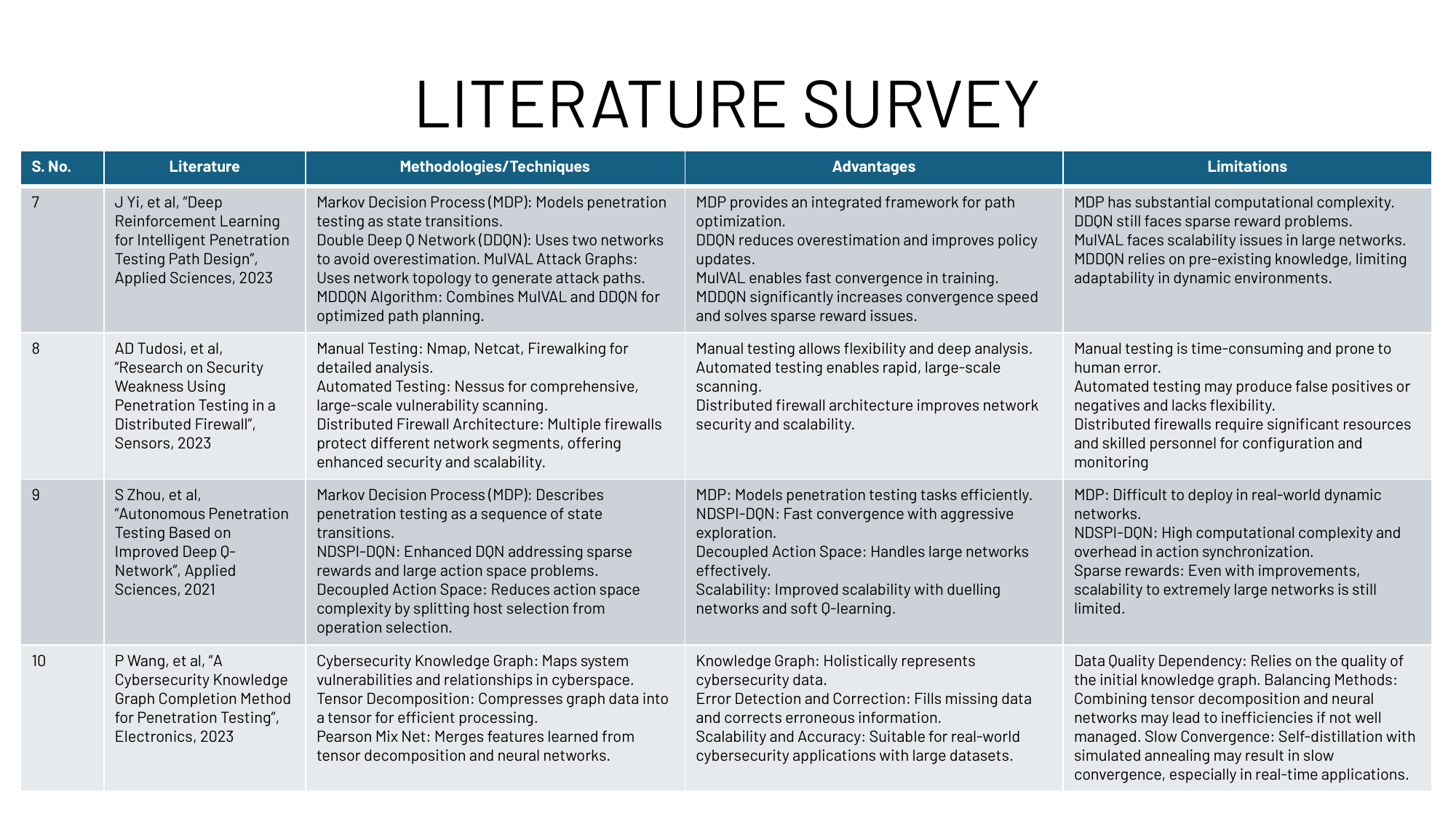

# LITERATURE SURVEY
| S. No. | Literature | Methodologies/Techniques | Advantages | Limitations |
| --- | --- | --- | --- | --- |
| 7 | J Yi, et al, “Deep Reinforcement Learning for Intelligent Penetration Testing Path Design”, Applied Sciences, 2023 | Markov Decision Process (MDP): Models penetration testing as state transitions. Double Deep Q Network (DDQN): Uses two networks to avoid overestimation. MulVAL Attack Graphs: Uses network topology to generate attack paths. MDDQN Algorithm: Combines MulVAL and DDQN for optimized path planning. | MDP provides an integrated framework for path optimization. DDQN reduces overestimation and improves policy updates. MulVAL enables fast convergence in training. MDDQN significantly increases convergence speed and solves sparse reward issues. | MDP has substantial computational complexity. DDQN still faces sparse reward problems. MulVAL faces scalability issues in large networks. MDDQN relies on pre-existing knowledge, limiting adaptability in dynamic environments. |
| 8 | AD Tudosi, et al, “Research on Security Weakness Using Penetration Testing in a Distributed Firewall”, Sensors, 2023 | Manual Testing: Nmap, Netcat, Firewalking for detailed analysis. Automated Testing: Nessus for comprehensive, large-scale vulnerability scanning. Distributed Firewall Architecture: Multiple firewalls protect different network segments, offering enhanced security and scalability. | Manual testing allows flexibility and deep analysis. Automated testing enables rapid, large-scale scanning. Distributed firewall architecture improves network security and scalability. | Manual testing is time-consuming and prone to human error. Automated testing may produce false positives or negatives and lacks flexibility. Distributed firewalls require significant resources and skilled personnel for configuration and monitoring |
| 9 | S Zhou, et al, “Autonomous Penetration Testing Based on Improved Deep Q-Network”, Applied Sciences, 2021 | Markov Decision Process (MDP): Describes penetration testing as a sequence of state transitions. NDSPI-DQN: Enhanced DQN addressing sparse rewards and large action space problems. Decoupled Action Space: Reduces action space complexity by splitting host selection from operation selection. | MDP: Models penetration testing tasks efficiently. NDSPI-DQN: Fast convergence with aggressive exploration. Decoupled Action Space: Handles large networks effectively. Scalability: Improved scalability with duelling networks and soft Q-learning. | MDP: Difficult to deploy in real-world dynamic networks. NDSPI-DQN: High computational complexity and overhead in action synchronization. Sparse rewards: Even with improvements, scalability to extremely large networks is still limited. |
| 10 | P Wang, et al, “A Cybersecurity Knowledge Graph Completion Method for Penetration Testing”, Electronics, 2023 | Cybersecurity Knowledge Graph: Maps system vulnerabilities and relationships in cyberspace. Tensor Decomposition: Compresses graph data into a tensor for efficient processing. Pearson Mix Net: Merges features learned from tensor decomposition and neural networks. | Knowledge Graph: Holistically represents cybersecurity data. Error Detection and Correction: Fills missing data and corrects erroneous information. Scalability and Accuracy: Suitable for real-world cybersecurity applications with large datasets. | Data Quality Dependency: Relies on the quality of the initial knowledge graph. Balancing Methods: Combining tensor decomposition and neural networks may lead to inefficiencies if not well managed. Slow Convergence: Self-distillation with simulated annealing may result in slow convergence, especially in real-time applications. |